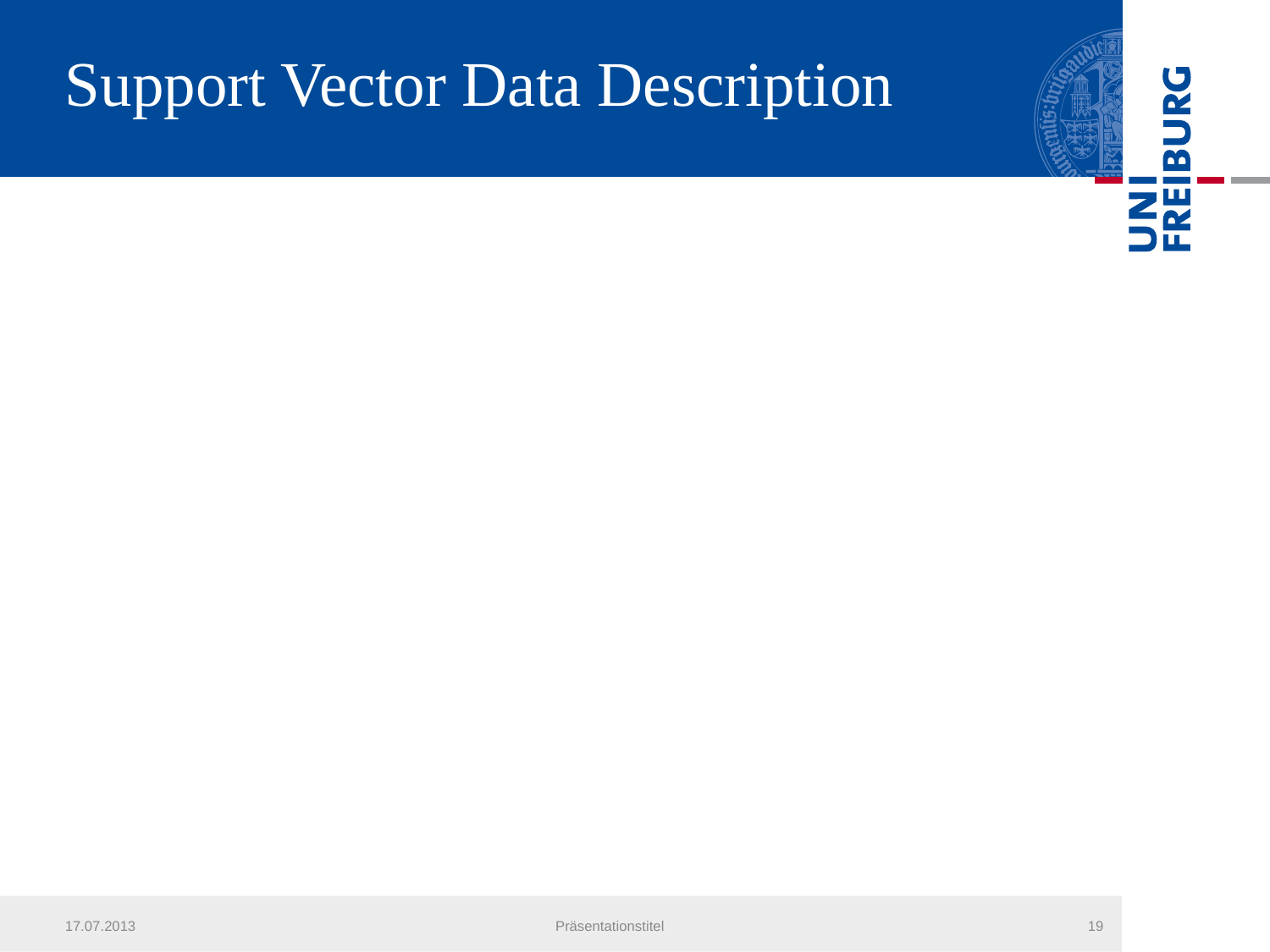

# Support Vector Data Description

17.07.2013
Präsentationstitel
19